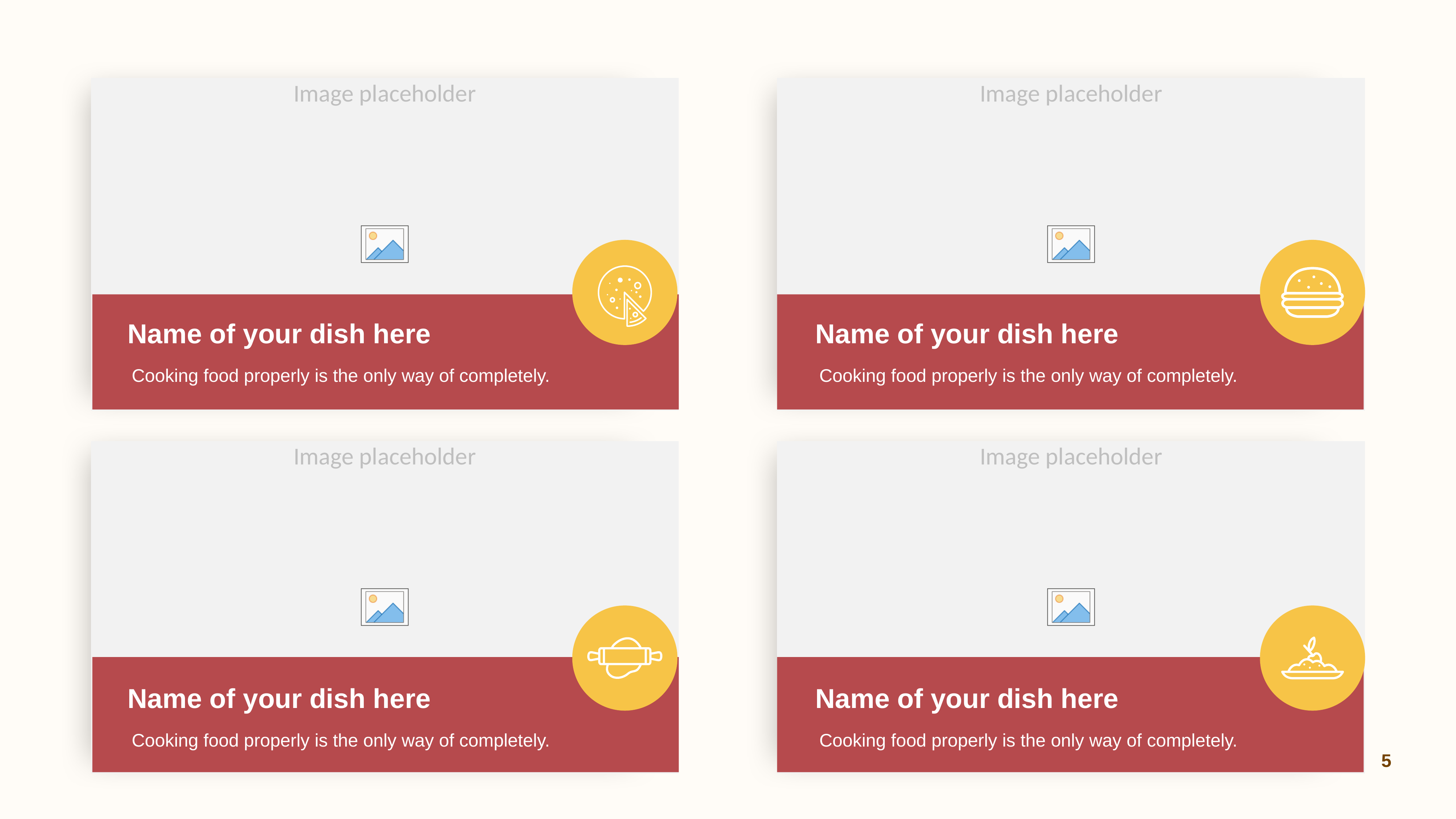

Name of your dish here
Name of your dish here
Cooking food properly is the only way of completely.
Cooking food properly is the only way of completely.

Name of your dish here
Name of your dish here
Cooking food properly is the only way of completely.
Cooking food properly is the only way of completely.